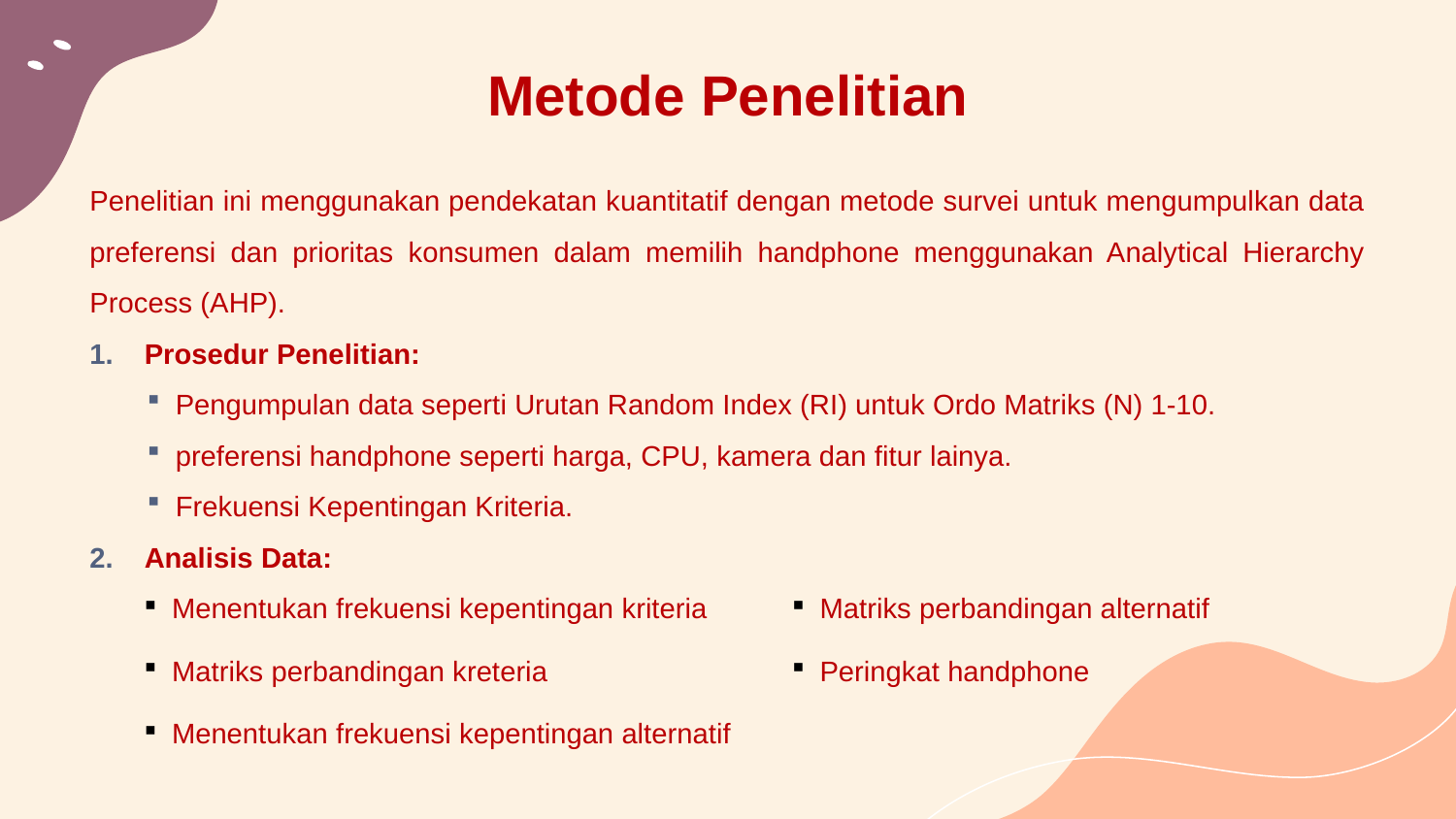

# Metode Penelitian
Penelitian ini menggunakan pendekatan kuantitatif dengan metode survei untuk mengumpulkan data preferensi dan prioritas konsumen dalam memilih handphone menggunakan Analytical Hierarchy Process (AHP).
Prosedur Penelitian:
Pengumpulan data seperti Urutan Random Index (RI) untuk Ordo Matriks (N) 1-10.
preferensi handphone seperti harga, CPU, kamera dan fitur lainya.
Frekuensi Kepentingan Kriteria.
Analisis Data:
| Menentukan frekuensi kepentingan kriteria | Matriks perbandingan alternatif |
| --- | --- |
| Matriks perbandingan kreteria | Peringkat handphone |
| Menentukan frekuensi kepentingan alternatif |  |